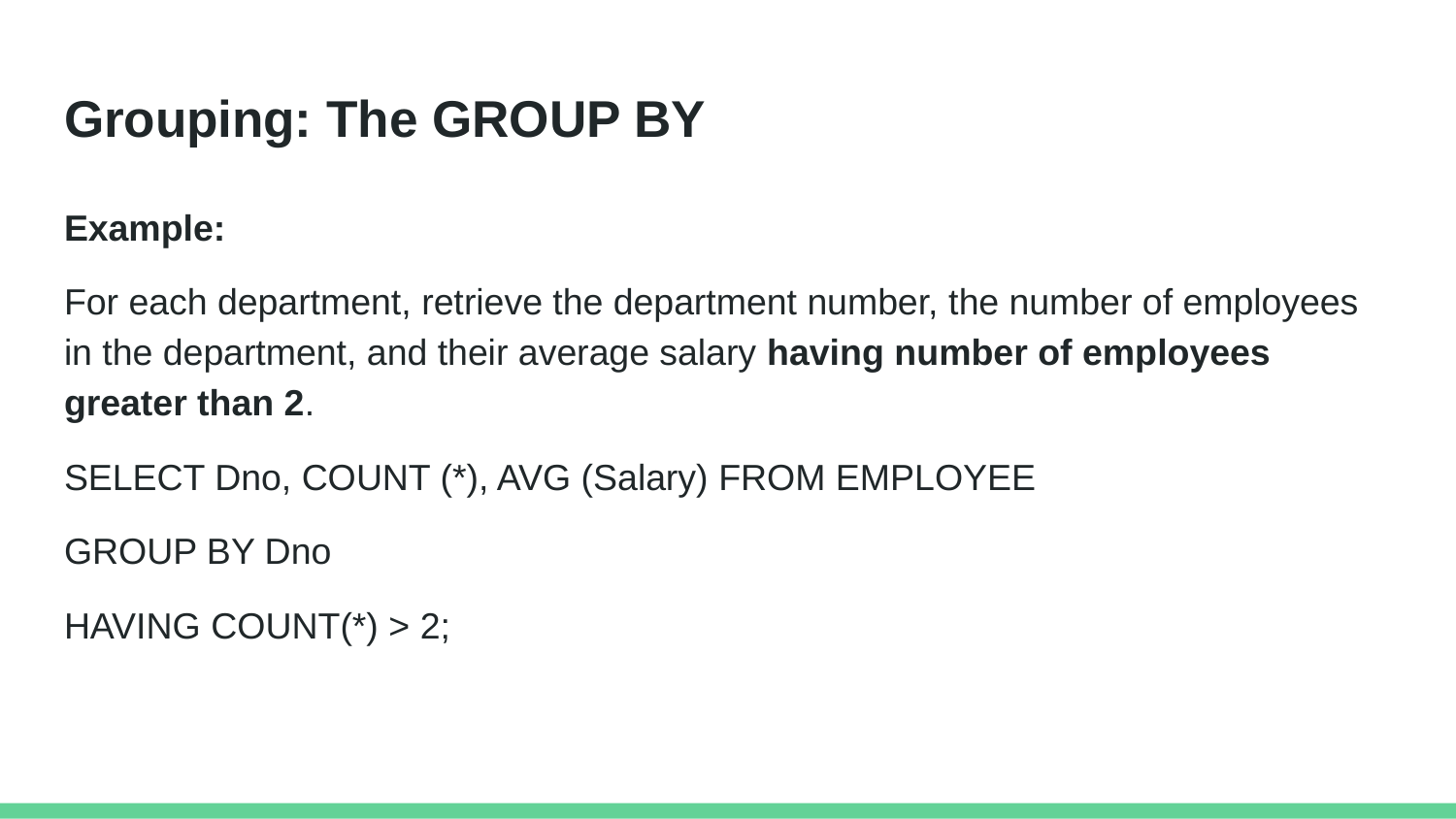

# Grouping: The GROUP BY
Example:
For each department, retrieve the department number, the number of employees in the department, and their average salary having number of employees greater than 2.
SELECT Dno, COUNT (*), AVG (Salary) FROM EMPLOYEE
GROUP BY Dno
HAVING COUNT(*) > 2;